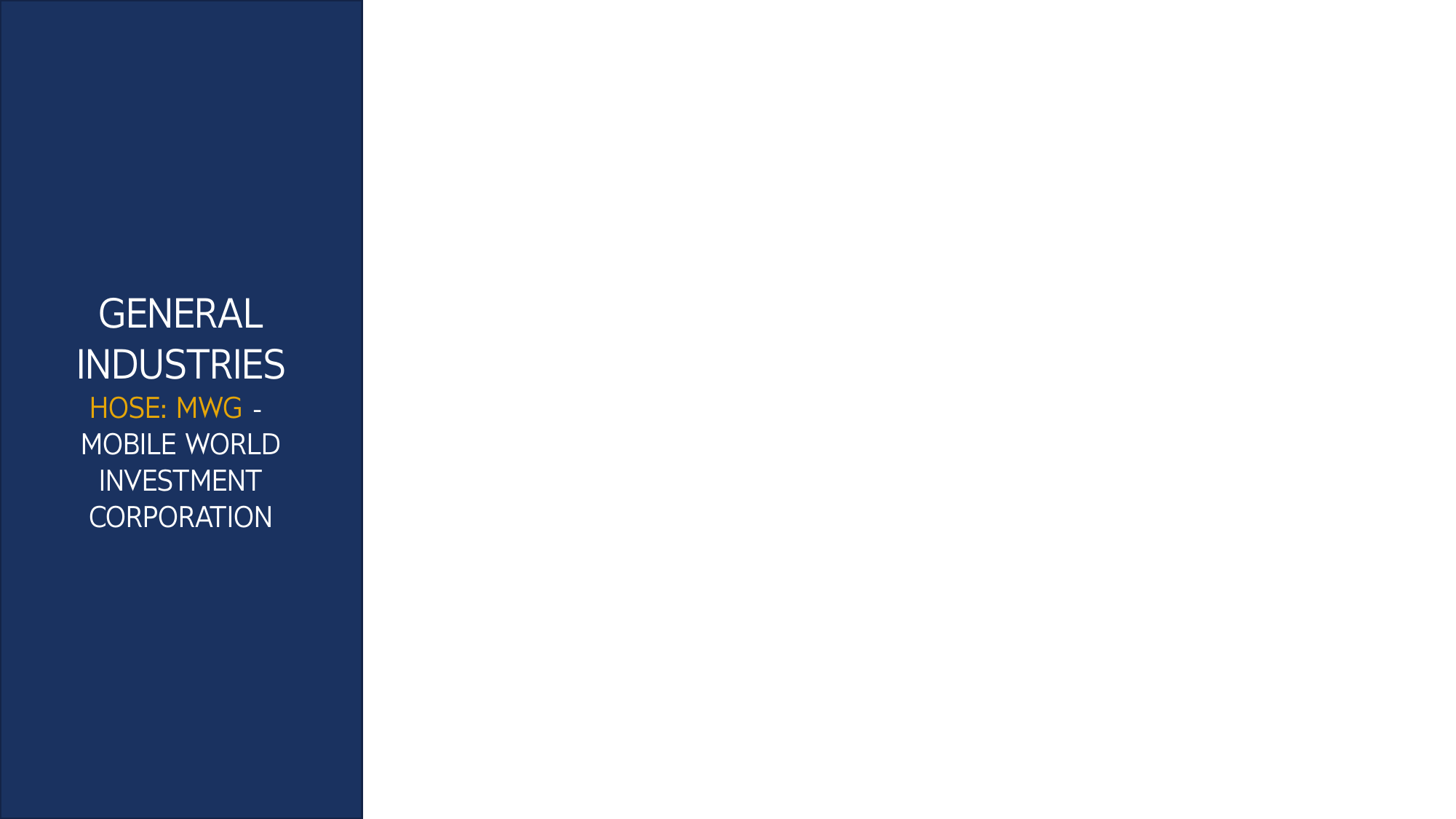

general industries
HOSE: MWG -
Mobile World Investment Corporation